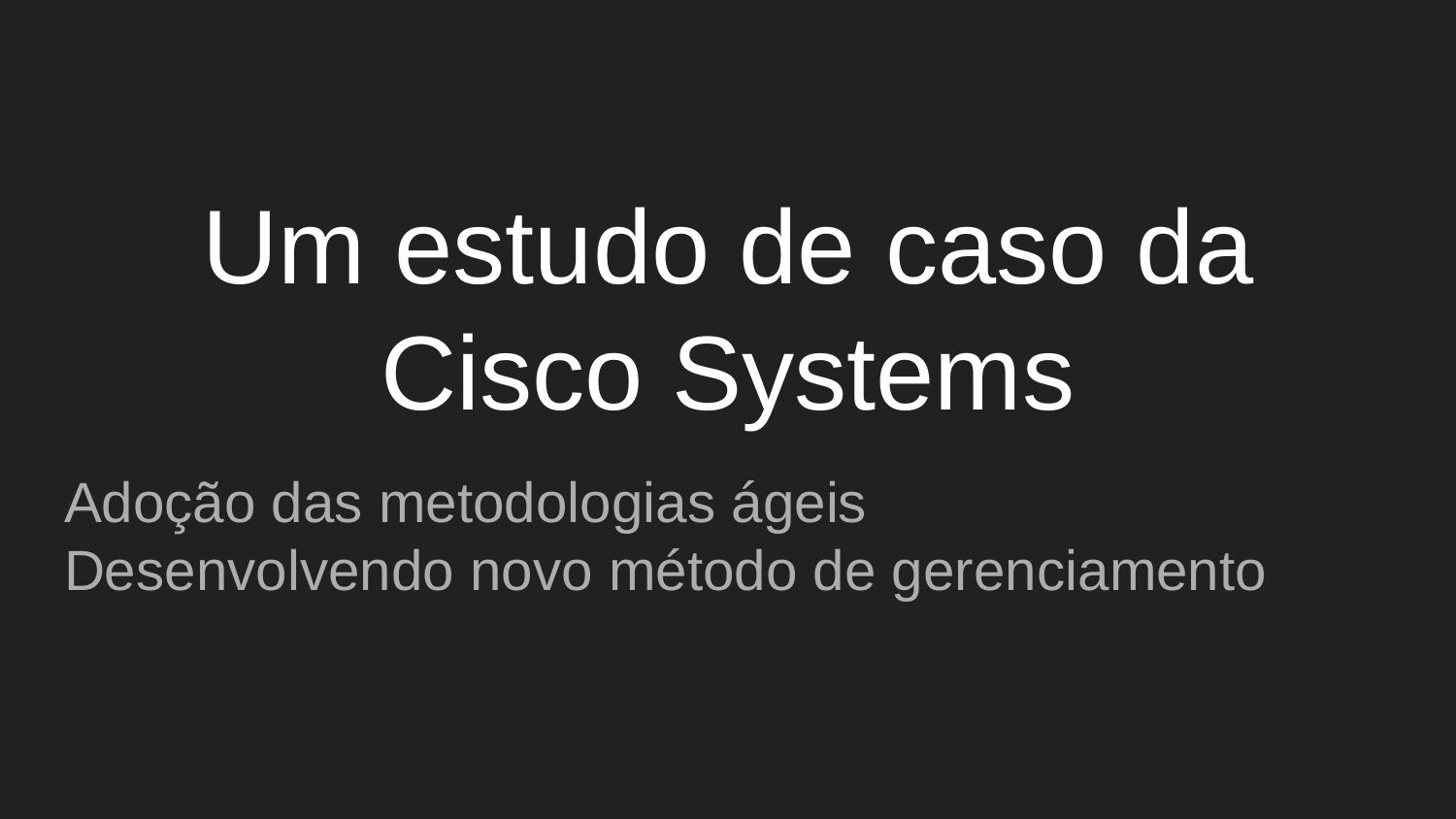

# Um estudo de caso da Cisco	Systems
Adoção das metodologias ágeis
Desenvolvendo novo método de gerenciamento